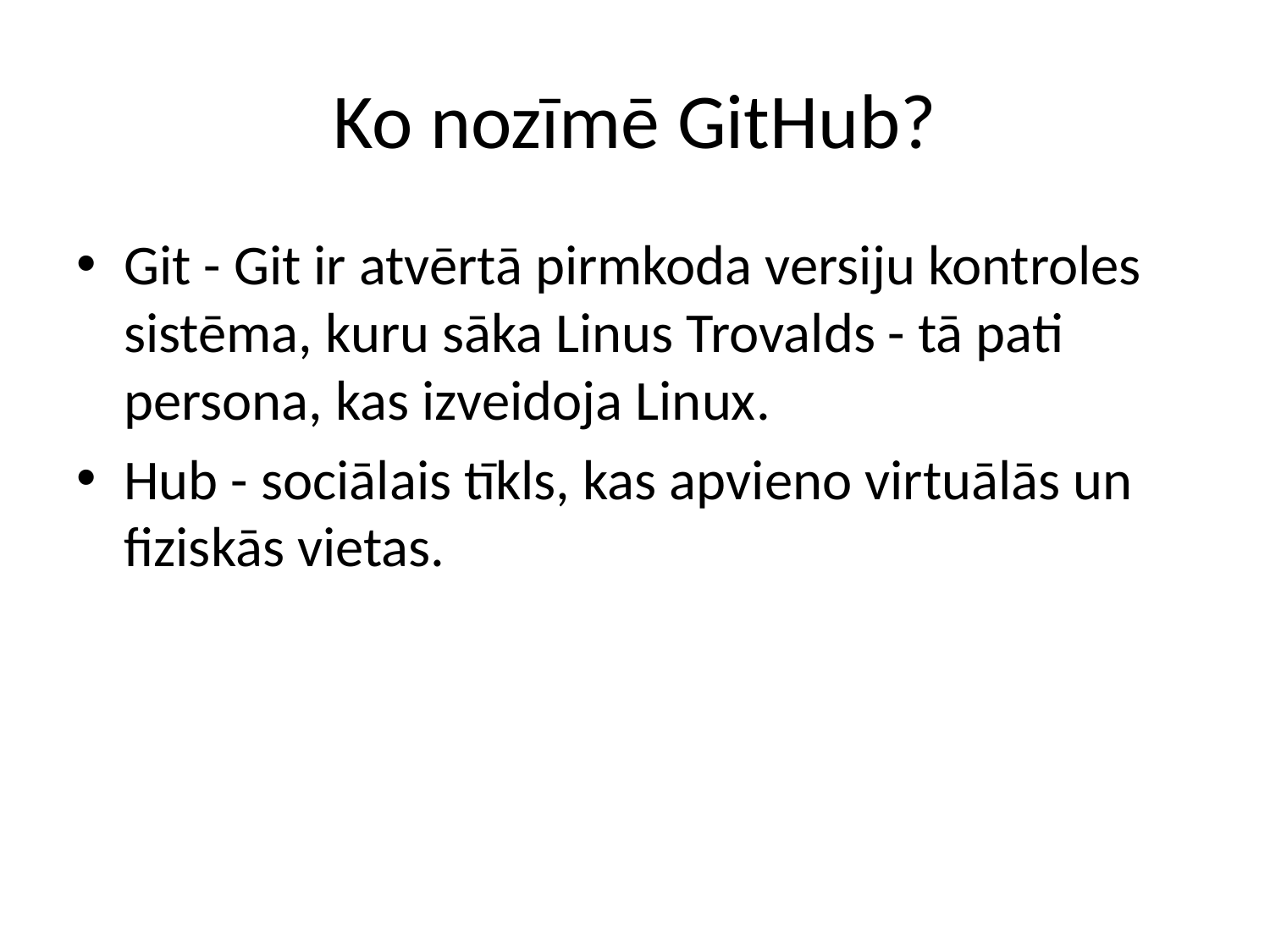

# Ko nozīmē GitHub?
Git - Git ir atvērtā pirmkoda versiju kontroles sistēma, kuru sāka Linus Trovalds - tā pati persona, kas izveidoja Linux.
Hub - sociālais tīkls, kas apvieno virtuālās un fiziskās vietas.